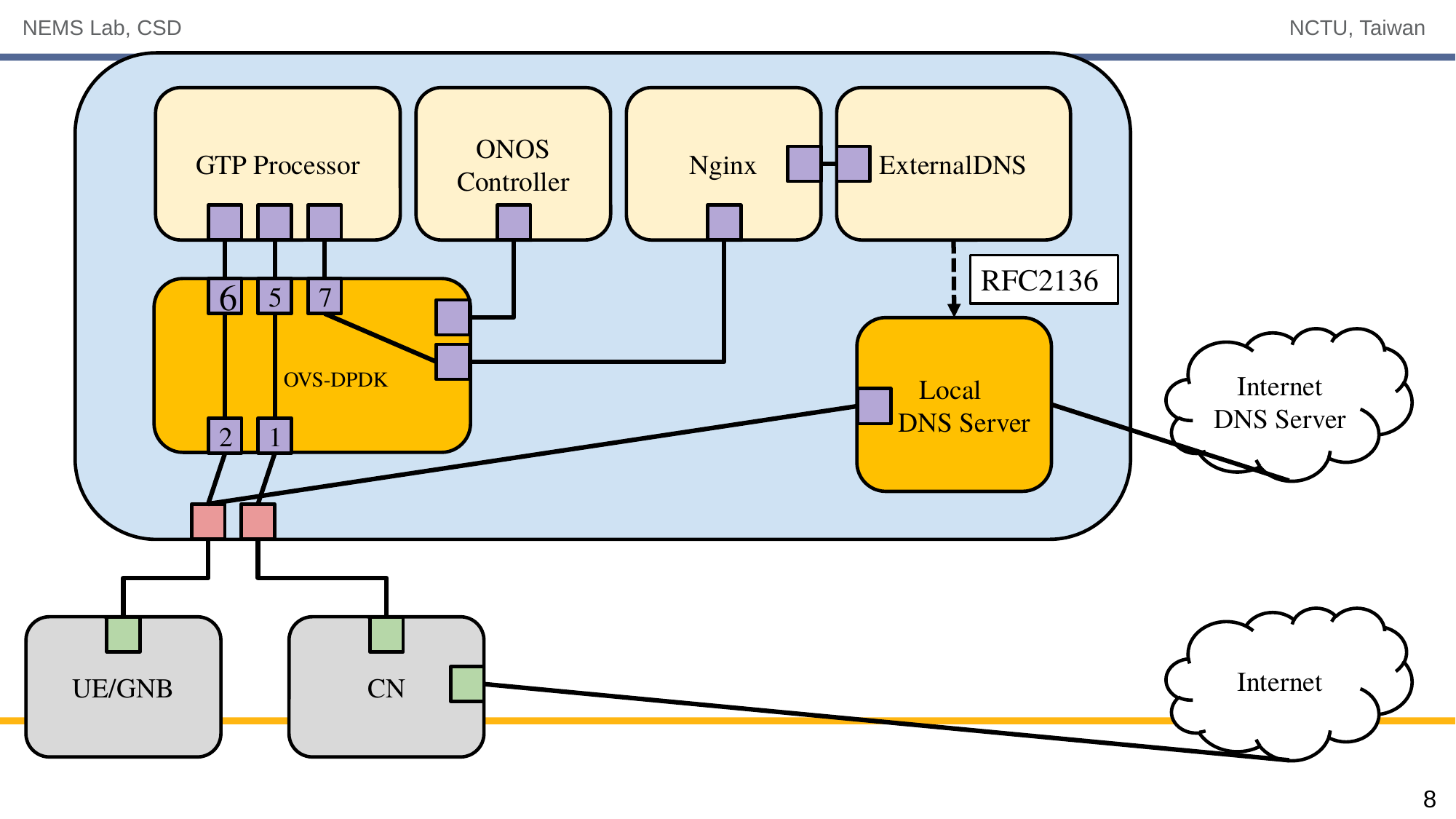

GTP Processor

ONOS Controller

Nginx

ExternalDNS

RFC2136
6
5
7

         OVS-DPDK

Local
   DNS Server

Internet
DNS Server

2
1

Internet
UE/GNB

CN

8